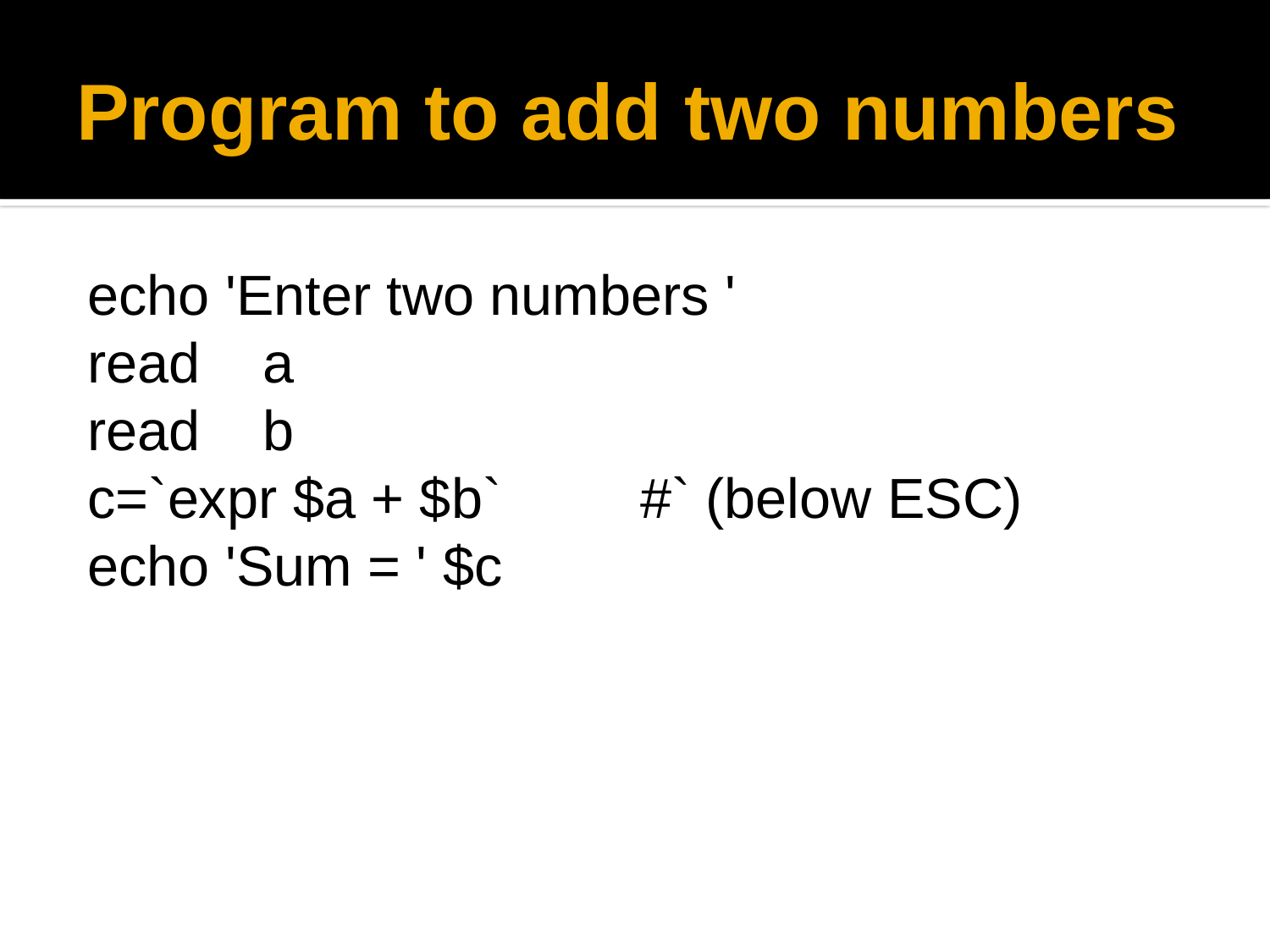

# Program to add two numbers
echo 'Enter two numbers '
read    a
read    b
c=`expr $a + $b`		#` (below ESC)
echo 'Sum = ' $c